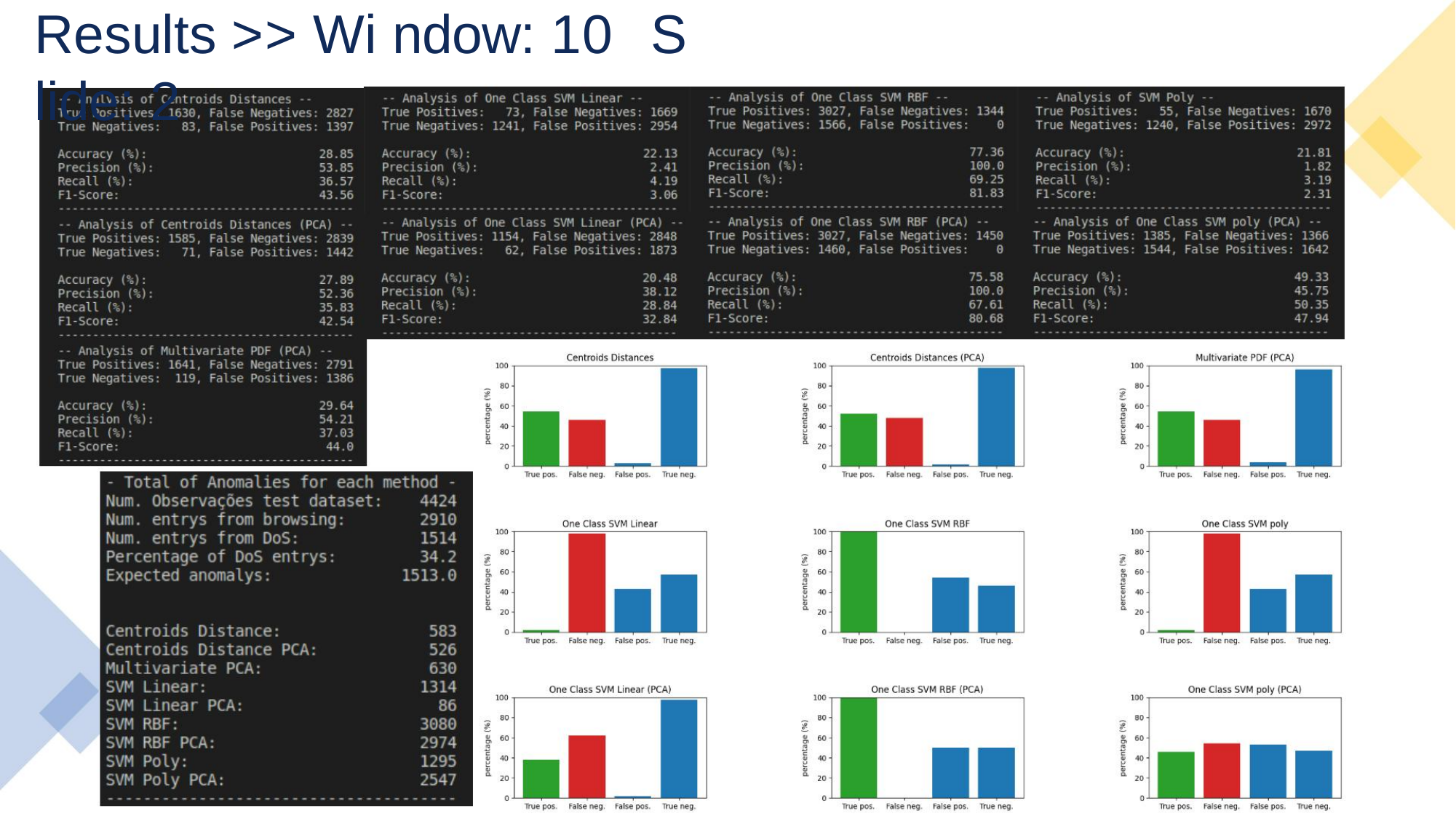

Results >> Wi ndow: 10 S lide: 2